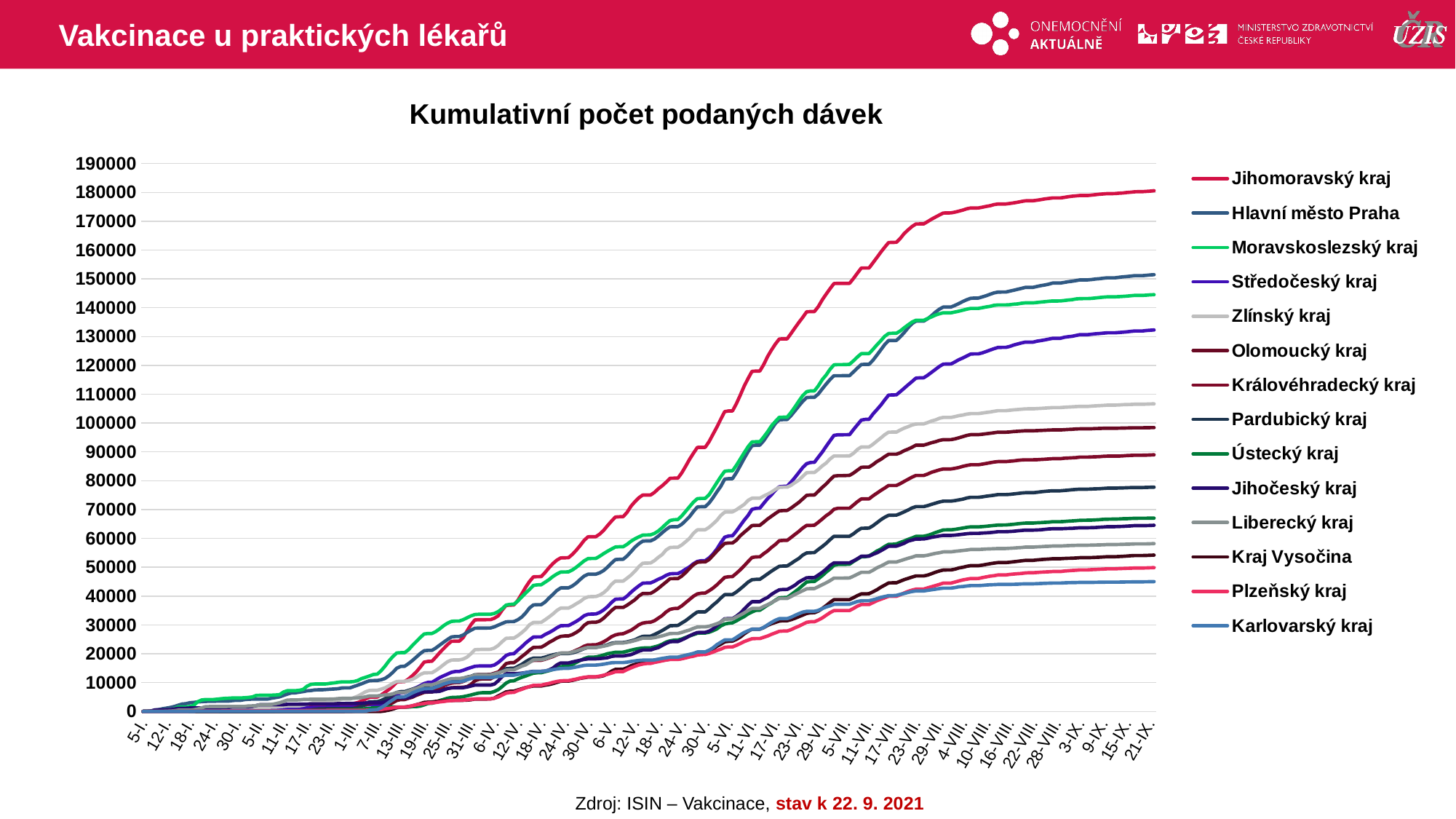

# Vakcinace u praktických lékařů

### Chart: Kumulativní počet podaných dávek

| Category | Jihomoravský kraj | Hlavní město Praha | Moravskoslezský kraj | Středočeský kraj | Zlínský kraj | Olomoucký kraj | Královéhradecký kraj | Pardubický kraj | Ústecký kraj | Jihočeský kraj | Liberecký kraj | Kraj Vysočina | Plzeňský kraj | Karlovarský kraj |
|---|---|---|---|---|---|---|---|---|---|---|---|---|---|---|
| 5-I. | 1.0 | 8.0 | 1.0 | 2.0 | 3.0 | 1.0 | 0.0 | 1.0 | 1.0 | 1.0 | 1.0 | 0.0 | 1.0 | 0.0 |
| 6-I. | 1.0 | 41.0 | 1.0 | 2.0 | 3.0 | 1.0 | 0.0 | 1.0 | 2.0 | 1.0 | 1.0 | 0.0 | 1.0 | 0.0 |
| 7-I. | 1.0 | 129.0 | 1.0 | 2.0 | 3.0 | 2.0 | 1.0 | 1.0 | 2.0 | 163.0 | 1.0 | 0.0 | 1.0 | 0.0 |
| 8-I. | 2.0 | 507.0 | 1.0 | 139.0 | 3.0 | 2.0 | 1.0 | 1.0 | 2.0 | 503.0 | 1.0 | 1.0 | 1.0 | 0.0 |
| 9-I. | 4.0 | 644.0 | 1.0 | 175.0 | 3.0 | 2.0 | 1.0 | 1.0 | 2.0 | 503.0 | 1.0 | 1.0 | 1.0 | 0.0 |
| 11-I. | 32.0 | 939.0 | 1.0 | 175.0 | 45.0 | 2.0 | 1.0 | 1.0 | 2.0 | 503.0 | 1.0 | 1.0 | 1.0 | 0.0 |
| 12-I. | 144.0 | 1148.0 | 9.0 | 275.0 | 75.0 | 2.0 | 1.0 | 2.0 | 3.0 | 554.0 | 93.0 | 1.0 | 1.0 | 0.0 |
| 13-I. | 201.0 | 1394.0 | 285.0 | 368.0 | 133.0 | 2.0 | 2.0 | 2.0 | 3.0 | 554.0 | 130.0 | 2.0 | 1.0 | 0.0 |
| 14-I. | 233.0 | 1718.0 | 981.0 | 368.0 | 145.0 | 3.0 | 2.0 | 2.0 | 3.0 | 849.0 | 248.0 | 2.0 | 2.0 | 0.0 |
| 15-I. | 234.0 | 2159.0 | 1543.0 | 368.0 | 199.0 | 3.0 | 2.0 | 2.0 | 3.0 | 1112.0 | 442.0 | 2.0 | 2.0 | 0.0 |
| 16-I. | 234.0 | 2573.0 | 1562.0 | 368.0 | 199.0 | 3.0 | 2.0 | 2.0 | 3.0 | 1112.0 | 442.0 | 2.0 | 2.0 | 0.0 |
| 17-I. | 234.0 | 2690.0 | 1563.0 | 369.0 | 350.0 | 3.0 | 2.0 | 2.0 | 3.0 | 1112.0 | 443.0 | 2.0 | 2.0 | 0.0 |
| 18-I. | 274.0 | 3033.0 | 1724.0 | 664.0 | 362.0 | 3.0 | 2.0 | 2.0 | 3.0 | 1198.0 | 447.0 | 2.0 | 42.0 | 0.0 |
| 19-I. | 433.0 | 3141.0 | 2145.0 | 665.0 | 408.0 | 3.0 | 2.0 | 2.0 | 9.0 | 1198.0 | 582.0 | 2.0 | 78.0 | 1.0 |
| 20-I. | 685.0 | 3298.0 | 3358.0 | 666.0 | 429.0 | 3.0 | 2.0 | 2.0 | 16.0 | 1198.0 | 862.0 | 2.0 | 97.0 | 60.0 |
| 21-I. | 821.0 | 3397.0 | 3974.0 | 714.0 | 580.0 | 3.0 | 3.0 | 2.0 | 28.0 | 1198.0 | 1245.0 | 2.0 | 121.0 | 60.0 |
| 22-I. | 897.0 | 3486.0 | 4131.0 | 715.0 | 856.0 | 3.0 | 3.0 | 2.0 | 34.0 | 1228.0 | 1669.0 | 2.0 | 121.0 | 60.0 |
| 23-I. | 897.0 | 3529.0 | 4131.0 | 715.0 | 857.0 | 3.0 | 3.0 | 3.0 | 34.0 | 1228.0 | 1699.0 | 2.0 | 122.0 | 60.0 |
| 24-I. | 1021.0 | 3536.0 | 4131.0 | 715.0 | 857.0 | 3.0 | 3.0 | 3.0 | 34.0 | 1228.0 | 1699.0 | 2.0 | 122.0 | 60.0 |
| 25-I. | 1029.0 | 3574.0 | 4250.0 | 715.0 | 912.0 | 3.0 | 3.0 | 3.0 | 34.0 | 1230.0 | 1718.0 | 2.0 | 144.0 | 60.0 |
| 26-I. | 1031.0 | 3596.0 | 4415.0 | 715.0 | 971.0 | 3.0 | 4.0 | 3.0 | 34.0 | 1230.0 | 1719.0 | 2.0 | 174.0 | 60.0 |
| 27-I. | 1034.0 | 3605.0 | 4540.0 | 715.0 | 971.0 | 3.0 | 4.0 | 3.0 | 35.0 | 1289.0 | 1719.0 | 2.0 | 204.0 | 60.0 |
| 28-I. | 1036.0 | 3615.0 | 4592.0 | 715.0 | 971.0 | 3.0 | 4.0 | 3.0 | 36.0 | 1432.0 | 1731.0 | 2.0 | 204.0 | 60.0 |
| 29-I. | 1038.0 | 3785.0 | 4690.0 | 864.0 | 971.0 | 4.0 | 4.0 | 3.0 | 36.0 | 1583.0 | 1731.0 | 3.0 | 210.0 | 60.0 |
| 30-I. | 1040.0 | 3868.0 | 4690.0 | 876.0 | 971.0 | 4.0 | 4.0 | 3.0 | 36.0 | 1583.0 | 1731.0 | 3.0 | 210.0 | 60.0 |
| 31-I. | 1040.0 | 3870.0 | 4690.0 | 876.0 | 971.0 | 4.0 | 4.0 | 3.0 | 36.0 | 1583.0 | 1731.0 | 3.0 | 210.0 | 60.0 |
| 1-II. | 1067.0 | 4107.0 | 4755.0 | 888.0 | 1013.0 | 4.0 | 4.0 | 3.0 | 36.0 | 1583.0 | 1733.0 | 3.0 | 210.0 | 60.0 |
| 2-II. | 1177.0 | 4229.0 | 4867.0 | 888.0 | 1097.0 | 5.0 | 4.0 | 4.0 | 38.0 | 1583.0 | 1917.0 | 3.0 | 210.0 | 60.0 |
| 3-II. | 1231.0 | 4278.0 | 5038.0 | 888.0 | 1187.0 | 5.0 | 4.0 | 4.0 | 38.0 | 1700.0 | 1949.0 | 4.0 | 210.0 | 60.0 |
| 4-II. | 1264.0 | 4299.0 | 5573.0 | 888.0 | 1205.0 | 5.0 | 4.0 | 37.0 | 38.0 | 2047.0 | 2009.0 | 4.0 | 212.0 | 60.0 |
| 5-II. | 1264.0 | 4313.0 | 5612.0 | 889.0 | 1305.0 | 5.0 | 20.0 | 48.0 | 42.0 | 2348.0 | 2368.0 | 4.0 | 213.0 | 60.0 |
| 6-II. | 1264.0 | 4313.0 | 5612.0 | 889.0 | 1305.0 | 5.0 | 20.0 | 48.0 | 42.0 | 2348.0 | 2368.0 | 5.0 | 213.0 | 60.0 |
| 7-II. | 1264.0 | 4313.0 | 5612.0 | 889.0 | 1469.0 | 5.0 | 20.0 | 48.0 | 42.0 | 2348.0 | 2368.0 | 5.0 | 213.0 | 60.0 |
| 8-II. | 1305.0 | 4612.0 | 5657.0 | 1158.0 | 1487.0 | 5.0 | 43.0 | 60.0 | 43.0 | 2355.0 | 2461.0 | 5.0 | 215.0 | 60.0 |
| 9-II. | 1419.0 | 4830.0 | 5721.0 | 1238.0 | 1517.0 | 5.0 | 107.0 | 93.0 | 43.0 | 2355.0 | 2700.0 | 5.0 | 215.0 | 61.0 |
| 10-II. | 1613.0 | 5080.0 | 5842.0 | 1241.0 | 1611.0 | 5.0 | 107.0 | 104.0 | 43.0 | 2355.0 | 3028.0 | 5.0 | 215.0 | 61.0 |
| 11-II. | 1749.0 | 5564.0 | 6766.0 | 1292.0 | 1755.0 | 6.0 | 107.0 | 167.0 | 43.0 | 2355.0 | 3488.0 | 5.0 | 215.0 | 61.0 |
| 12-II. | 1845.0 | 6034.0 | 7208.0 | 1320.0 | 1891.0 | 6.0 | 107.0 | 227.0 | 43.0 | 2504.0 | 3938.0 | 5.0 | 215.0 | 62.0 |
| 13-II. | 1845.0 | 6440.0 | 7208.0 | 1320.0 | 1891.0 | 6.0 | 107.0 | 239.0 | 43.0 | 2504.0 | 3968.0 | 5.0 | 216.0 | 62.0 |
| 14-II. | 1845.0 | 6460.0 | 7208.0 | 1320.0 | 1891.0 | 7.0 | 107.0 | 239.0 | 43.0 | 2504.0 | 3968.0 | 5.0 | 216.0 | 62.0 |
| 15-II. | 1879.0 | 6690.0 | 7333.0 | 1320.0 | 1943.0 | 7.0 | 125.0 | 290.0 | 73.0 | 2506.0 | 4016.0 | 5.0 | 257.0 | 62.0 |
| 16-II. | 1954.0 | 6875.0 | 7643.0 | 1339.0 | 2139.0 | 7.0 | 125.0 | 291.0 | 178.0 | 2537.0 | 4149.0 | 5.0 | 294.0 | 62.0 |
| 17-II. | 1989.0 | 7141.0 | 8746.0 | 1339.0 | 2475.0 | 9.0 | 125.0 | 429.0 | 197.0 | 2538.0 | 4195.0 | 5.0 | 312.0 | 62.0 |
| 18-II. | 2105.0 | 7260.0 | 9402.0 | 1370.0 | 2837.0 | 9.0 | 125.0 | 509.0 | 224.0 | 2598.0 | 4231.0 | 5.0 | 330.0 | 62.0 |
| 19-II. | 2112.0 | 7460.0 | 9525.0 | 1429.0 | 3186.0 | 9.0 | 189.0 | 725.0 | 231.0 | 2629.0 | 4242.0 | 5.0 | 336.0 | 62.0 |
| 20-II. | 2112.0 | 7513.0 | 9526.0 | 1430.0 | 3209.0 | 9.0 | 189.0 | 889.0 | 231.0 | 2629.0 | 4242.0 | 5.0 | 336.0 | 62.0 |
| 21-II. | 2113.0 | 7518.0 | 9526.0 | 1430.0 | 3209.0 | 9.0 | 217.0 | 890.0 | 231.0 | 2629.0 | 4242.0 | 5.0 | 336.0 | 62.0 |
| 22-II. | 2252.0 | 7617.0 | 9566.0 | 1436.0 | 3319.0 | 9.0 | 258.0 | 956.0 | 231.0 | 2633.0 | 4250.0 | 5.0 | 360.0 | 62.0 |
| 23-II. | 2254.0 | 7722.0 | 9767.0 | 1439.0 | 3516.0 | 9.0 | 314.0 | 956.0 | 423.0 | 2633.0 | 4293.0 | 5.0 | 390.0 | 62.0 |
| 24-II. | 2254.0 | 7796.0 | 9907.0 | 1439.0 | 3613.0 | 9.0 | 393.0 | 956.0 | 464.0 | 2633.0 | 4327.0 | 5.0 | 420.0 | 62.0 |
| 25-II. | 2298.0 | 7893.0 | 10108.0 | 1516.0 | 3866.0 | 9.0 | 577.0 | 956.0 | 548.0 | 2742.0 | 4469.0 | 5.0 | 420.0 | 62.0 |
| 26-II. | 2449.0 | 8155.0 | 10257.0 | 1520.0 | 4272.0 | 9.0 | 683.0 | 956.0 | 556.0 | 2752.0 | 4542.0 | 5.0 | 426.0 | 62.0 |
| 27-II. | 2449.0 | 8170.0 | 10260.0 | 1521.0 | 4275.0 | 44.0 | 840.0 | 956.0 | 586.0 | 2758.0 | 4542.0 | 5.0 | 426.0 | 62.0 |
| 28-II. | 2461.0 | 8183.0 | 10260.0 | 1523.0 | 4298.0 | 44.0 | 841.0 | 956.0 | 586.0 | 2779.0 | 4543.0 | 5.0 | 426.0 | 62.0 |
| 1-III. | 2774.0 | 8661.0 | 10363.0 | 1658.0 | 4771.0 | 124.0 | 1090.0 | 990.0 | 617.0 | 2780.0 | 4595.0 | 5.0 | 428.0 | 62.0 |
| 2-III. | 3082.0 | 9110.0 | 10740.0 | 1810.0 | 5304.0 | 254.0 | 1433.0 | 1194.0 | 650.0 | 2791.0 | 4693.0 | 5.0 | 428.0 | 62.0 |
| 3-III. | 3626.0 | 9602.0 | 11412.0 | 2092.0 | 6038.0 | 487.0 | 1952.0 | 1794.0 | 776.0 | 2847.0 | 4808.0 | 5.0 | 428.0 | 63.0 |
| 4-III. | 4302.0 | 10153.0 | 11834.0 | 2243.0 | 6820.0 | 723.0 | 2411.0 | 2689.0 | 1003.0 | 2954.0 | 5073.0 | 6.0 | 429.0 | 114.0 |
| 5-III. | 4940.0 | 10648.0 | 12306.0 | 2360.0 | 7282.0 | 908.0 | 2788.0 | 3384.0 | 1074.0 | 3020.0 | 5391.0 | 7.0 | 439.0 | 422.0 |
| 6-III. | 4967.0 | 10713.0 | 12806.0 | 2361.0 | 7329.0 | 954.0 | 2990.0 | 3387.0 | 1305.0 | 3021.0 | 5392.0 | 7.0 | 498.0 | 536.0 |
| 7-III. | 5003.0 | 10734.0 | 12926.0 | 2375.0 | 7340.0 | 955.0 | 3024.0 | 3410.0 | 1305.0 | 3022.0 | 5392.0 | 7.0 | 545.0 | 633.0 |
| 8-III. | 5737.0 | 11001.0 | 14148.0 | 2455.0 | 7723.0 | 1152.0 | 3227.0 | 3789.0 | 1317.0 | 3024.0 | 5559.0 | 28.0 | 666.0 | 1287.0 |
| 9-III. | 6653.0 | 11457.0 | 15715.0 | 2652.0 | 8186.0 | 1485.0 | 3690.0 | 4454.0 | 1460.0 | 3301.0 | 5738.0 | 197.0 | 906.0 | 2147.0 |
| 10-III. | 7630.0 | 12386.0 | 17519.0 | 3483.0 | 8905.0 | 2230.0 | 4116.0 | 5177.0 | 1462.0 | 3847.0 | 5833.0 | 471.0 | 1060.0 | 3174.0 |
| 11-III. | 8785.0 | 13571.0 | 19041.0 | 4662.0 | 9787.0 | 3046.0 | 4525.0 | 5882.0 | 1506.0 | 4432.0 | 6120.0 | 824.0 | 1275.0 | 4048.0 |
| 12-III. | 10186.0 | 15006.0 | 20283.0 | 5983.0 | 10386.0 | 3815.0 | 4878.0 | 6596.0 | 1506.0 | 4750.0 | 6573.0 | 1290.0 | 1486.0 | 4955.0 |
| 13-III. | 10297.0 | 15610.0 | 20365.0 | 6389.0 | 10431.0 | 4124.0 | 4963.0 | 6863.0 | 1506.0 | 4750.0 | 6586.0 | 1497.0 | 1491.0 | 4995.0 |
| 14-III. | 10347.0 | 15656.0 | 20368.0 | 6550.0 | 10435.0 | 4126.0 | 4999.0 | 6870.0 | 1508.0 | 4751.0 | 6587.0 | 1497.0 | 1491.0 | 5095.0 |
| 15-III. | 11228.0 | 16581.0 | 21394.0 | 7156.0 | 10719.0 | 4569.0 | 5343.0 | 7312.0 | 1511.0 | 4781.0 | 7060.0 | 1711.0 | 1683.0 | 5721.0 |
| 16-III. | 12418.0 | 17662.0 | 22874.0 | 7702.0 | 11132.0 | 4945.0 | 5787.0 | 7736.0 | 1673.0 | 5191.0 | 7594.0 | 1935.0 | 1986.0 | 6429.0 |
| 17-III. | 13710.0 | 18852.0 | 24232.0 | 8245.0 | 11876.0 | 5595.0 | 6289.0 | 8083.0 | 1697.0 | 5822.0 | 7973.0 | 2332.0 | 2315.0 | 7021.0 |
| 18-III. | 15314.0 | 20056.0 | 25613.0 | 8935.0 | 12812.0 | 6092.0 | 6720.0 | 8625.0 | 1859.0 | 6530.0 | 8539.0 | 2708.0 | 2557.0 | 7493.0 |
| 19-III. | 17113.0 | 21054.0 | 26863.0 | 9669.0 | 13364.0 | 6632.0 | 7204.0 | 8937.0 | 2280.0 | 6819.0 | 9208.0 | 3138.0 | 2713.0 | 7889.0 |
| 20-III. | 17356.0 | 21171.0 | 27037.0 | 10084.0 | 13408.0 | 6718.0 | 7444.0 | 9033.0 | 2777.0 | 6833.0 | 9220.0 | 3233.0 | 2979.0 | 7928.0 |
| 21-III. | 17412.0 | 21178.0 | 27041.0 | 10084.0 | 13419.0 | 6742.0 | 7503.0 | 9083.0 | 2846.0 | 6833.0 | 9221.0 | 3281.0 | 2979.0 | 7943.0 |
| 22-III. | 18840.0 | 21994.0 | 27700.0 | 10923.0 | 14190.0 | 7154.0 | 7917.0 | 9392.0 | 3211.0 | 6863.0 | 9669.0 | 3481.0 | 3106.0 | 8429.0 |
| 23-III. | 20402.0 | 23009.0 | 28665.0 | 11738.0 | 15151.0 | 7494.0 | 8409.0 | 9852.0 | 3787.0 | 6989.0 | 10155.0 | 3570.0 | 3295.0 | 8899.0 |
| 24-III. | 21806.0 | 24012.0 | 29749.0 | 12359.0 | 16233.0 | 7807.0 | 8934.0 | 10381.0 | 4173.0 | 7460.0 | 10582.0 | 3687.0 | 3445.0 | 9506.0 |
| 25-III. | 23195.0 | 24960.0 | 30629.0 | 12967.0 | 17247.0 | 8004.0 | 9440.0 | 10878.0 | 4582.0 | 7954.0 | 11004.0 | 3795.0 | 3649.0 | 9899.0 |
| 26-III. | 24327.0 | 25829.0 | 31218.0 | 13577.0 | 17819.0 | 8212.0 | 9831.0 | 11169.0 | 4844.0 | 8179.0 | 11384.0 | 3808.0 | 3765.0 | 10250.0 |
| 27-III. | 24366.0 | 25974.0 | 31344.0 | 13850.0 | 17875.0 | 8290.0 | 10003.0 | 11186.0 | 4900.0 | 8182.0 | 11407.0 | 3820.0 | 3827.0 | 10263.0 |
| 28-III. | 24366.0 | 25984.0 | 31344.0 | 13853.0 | 17876.0 | 8344.0 | 10008.0 | 11187.0 | 4927.0 | 8183.0 | 11408.0 | 3820.0 | 3853.0 | 10263.0 |
| 29-III. | 25575.0 | 26502.0 | 31815.0 | 14268.0 | 18170.0 | 8398.0 | 10377.0 | 11445.0 | 5123.0 | 8239.0 | 11609.0 | 3864.0 | 3937.0 | 10522.0 |
| 30-III. | 27924.0 | 27390.0 | 32482.0 | 14775.0 | 18855.0 | 8610.0 | 11036.0 | 11934.0 | 5408.0 | 8468.0 | 11834.0 | 3922.0 | 4053.0 | 10988.0 |
| 31-III. | 30094.0 | 28166.0 | 33129.0 | 15224.0 | 20007.0 | 9348.0 | 11902.0 | 12193.0 | 5723.0 | 8802.0 | 12146.0 | 4042.0 | 4209.0 | 11390.0 |
| 1-IV. | 31735.0 | 28871.0 | 33609.0 | 15662.0 | 21416.0 | 10643.0 | 12626.0 | 12710.0 | 6070.0 | 9149.0 | 12545.0 | 4294.0 | 4317.0 | 11745.0 |
| 2-IV. | 31824.0 | 28911.0 | 33692.0 | 15760.0 | 21475.0 | 11130.0 | 12788.0 | 12711.0 | 6372.0 | 9151.0 | 12634.0 | 4314.0 | 4368.0 | 11745.0 |
| 3-IV. | 31828.0 | 28921.0 | 33693.0 | 15765.0 | 21538.0 | 11286.0 | 12788.0 | 12726.0 | 6513.0 | 9151.0 | 12659.0 | 4318.0 | 4368.0 | 11748.0 |
| 4-IV. | 31830.0 | 28926.0 | 33694.0 | 15765.0 | 21539.0 | 11287.0 | 12789.0 | 12726.0 | 6513.0 | 9151.0 | 12659.0 | 4318.0 | 4368.0 | 11748.0 |
| 5-IV. | 31832.0 | 28940.0 | 33695.0 | 15772.0 | 21542.0 | 11289.0 | 12847.0 | 12726.0 | 6513.0 | 9151.0 | 12659.0 | 4327.0 | 4369.0 | 11748.0 |
| 6-IV. | 32325.0 | 29329.0 | 33987.0 | 16105.0 | 21986.0 | 12071.0 | 13247.0 | 13058.0 | 6936.0 | 9492.0 | 12984.0 | 4627.0 | 4588.0 | 11888.0 |
| 7-IV. | 33183.0 | 29936.0 | 34643.0 | 16992.0 | 22901.0 | 13546.0 | 13689.0 | 13270.0 | 7569.0 | 10651.0 | 13358.0 | 5404.0 | 5018.0 | 12148.0 |
| 8-IV. | 35164.0 | 30527.0 | 35633.0 | 18115.0 | 24221.0 | 15143.0 | 14168.0 | 13962.0 | 8638.0 | 12129.0 | 13782.0 | 6063.0 | 5689.0 | 12340.0 |
| 9-IV. | 36784.0 | 31072.0 | 36893.0 | 19422.0 | 25361.0 | 16605.0 | 14713.0 | 14826.0 | 9830.0 | 13056.0 | 14301.0 | 6795.0 | 6325.0 | 12575.0 |
| 10-IV. | 36839.0 | 31146.0 | 37148.0 | 19933.0 | 25426.0 | 16897.0 | 14940.0 | 14902.0 | 10529.0 | 13068.0 | 14424.0 | 6996.0 | 6568.0 | 12575.0 |
| 11-IV. | 36937.0 | 31158.0 | 37188.0 | 20028.0 | 25436.0 | 16916.0 | 14940.0 | 14904.0 | 10640.0 | 13070.0 | 14424.0 | 7036.0 | 6613.0 | 12576.0 |
| 12-IV. | 38499.0 | 31793.0 | 38264.0 | 21269.0 | 26282.0 | 17886.0 | 15429.0 | 15611.0 | 11280.0 | 13163.0 | 15056.0 | 7460.0 | 7224.0 | 12826.0 |
| 13-IV. | 40736.0 | 32729.0 | 39689.0 | 22414.0 | 27323.0 | 19026.0 | 16049.0 | 16312.0 | 11831.0 | 13263.0 | 15690.0 | 7863.0 | 7673.0 | 13102.0 |
| 14-IV. | 43047.0 | 34137.0 | 41043.0 | 23706.0 | 28501.0 | 20054.0 | 16573.0 | 17244.0 | 12271.0 | 13479.0 | 16159.0 | 8275.0 | 8205.0 | 13408.0 |
| 15-IV. | 45073.0 | 35895.0 | 42308.0 | 24808.0 | 30073.0 | 21250.0 | 17204.0 | 18038.0 | 12797.0 | 13702.0 | 16993.0 | 8573.0 | 8651.0 | 13687.0 |
| 16-IV. | 46685.0 | 36942.0 | 43699.0 | 25808.0 | 30870.0 | 22221.0 | 17714.0 | 18491.0 | 13272.0 | 13921.0 | 17885.0 | 8830.0 | 9054.0 | 13830.0 |
| 17-IV. | 46740.0 | 37008.0 | 43901.0 | 25840.0 | 30882.0 | 22247.0 | 17741.0 | 18514.0 | 13403.0 | 13935.0 | 17957.0 | 8831.0 | 9077.0 | 13840.0 |
| 18-IV. | 46754.0 | 37030.0 | 43948.0 | 25841.0 | 30897.0 | 22277.0 | 17741.0 | 18514.0 | 13436.0 | 13938.0 | 17959.0 | 8831.0 | 9096.0 | 13840.0 |
| 19-IV. | 48206.0 | 37955.0 | 44820.0 | 26687.0 | 31798.0 | 23018.0 | 18112.0 | 18836.0 | 13806.0 | 14011.0 | 18226.0 | 9117.0 | 9455.0 | 14047.0 |
| 20-IV. | 49844.0 | 39331.0 | 45732.0 | 27351.0 | 32761.0 | 23937.0 | 18584.0 | 19264.0 | 14136.0 | 14381.0 | 18752.0 | 9329.0 | 9723.0 | 14287.0 |
| 21-IV. | 51291.0 | 40582.0 | 46803.0 | 28101.0 | 33796.0 | 24644.0 | 19044.0 | 19639.0 | 14543.0 | 15044.0 | 19233.0 | 9657.0 | 10103.0 | 14508.0 |
| 22-IV. | 52470.0 | 41948.0 | 47662.0 | 28996.0 | 35013.0 | 25475.0 | 19662.0 | 19944.0 | 15051.0 | 16137.0 | 19753.0 | 10073.0 | 10394.0 | 14717.0 |
| 23-IV. | 53243.0 | 42838.0 | 48344.0 | 29713.0 | 35847.0 | 26018.0 | 20174.0 | 20076.0 | 15490.0 | 16818.0 | 20271.0 | 10491.0 | 10610.0 | 14899.0 |
| 24-IV. | 53274.0 | 42855.0 | 48384.0 | 29759.0 | 35847.0 | 26179.0 | 20197.0 | 20080.0 | 15749.0 | 16822.0 | 20271.0 | 10530.0 | 10681.0 | 14946.0 |
| 25-IV. | 53331.0 | 42865.0 | 48395.0 | 29775.0 | 35847.0 | 26197.0 | 20199.0 | 20083.0 | 15801.0 | 16824.0 | 20271.0 | 10530.0 | 10703.0 | 14960.0 |
| 26-IV. | 54501.0 | 43538.0 | 49090.0 | 30495.0 | 36528.0 | 26663.0 | 20655.0 | 20331.0 | 16272.0 | 17159.0 | 20605.0 | 10786.0 | 10982.0 | 15167.0 |
| 27-IV. | 55948.0 | 44541.0 | 50029.0 | 31258.0 | 37359.0 | 27445.0 | 21255.0 | 20721.0 | 17013.0 | 17474.0 | 20992.0 | 11124.0 | 11243.0 | 15424.0 |
| 28-IV. | 57580.0 | 45797.0 | 51130.0 | 32139.0 | 38138.0 | 28325.0 | 21846.0 | 21242.0 | 17700.0 | 17770.0 | 21445.0 | 11481.0 | 11576.0 | 15686.0 |
| 29-IV. | 59344.0 | 46949.0 | 52235.0 | 33209.0 | 39190.0 | 29866.0 | 22616.0 | 21809.0 | 18323.0 | 18040.0 | 21856.0 | 11685.0 | 11828.0 | 15959.0 |
| 30-IV. | 60566.0 | 47583.0 | 53004.0 | 33704.0 | 39759.0 | 30792.0 | 23077.0 | 22196.0 | 18790.0 | 18222.0 | 22195.0 | 11927.0 | 11984.0 | 16075.0 |
| 1-V. | 60599.0 | 47603.0 | 53048.0 | 33772.0 | 39848.0 | 30927.0 | 23083.0 | 22202.0 | 18831.0 | 18253.0 | 22196.0 | 11929.0 | 12007.0 | 16075.0 |
| 2-V. | 60602.0 | 47611.0 | 53059.0 | 33804.0 | 39849.0 | 30930.0 | 23086.0 | 22202.0 | 18871.0 | 18253.0 | 22208.0 | 11945.0 | 12025.0 | 16076.0 |
| 3-V. | 61529.0 | 48080.0 | 53834.0 | 34347.0 | 40342.0 | 31344.0 | 23540.0 | 22472.0 | 19216.0 | 18337.0 | 22397.0 | 12114.0 | 12265.0 | 16206.0 |
| 4-V. | 62815.0 | 48877.0 | 54746.0 | 35209.0 | 41177.0 | 32355.0 | 24171.0 | 22763.0 | 19594.0 | 18461.0 | 22634.0 | 12402.0 | 12570.0 | 16412.0 |
| 5-V. | 64450.0 | 50071.0 | 55569.0 | 36347.0 | 42371.0 | 33648.0 | 24967.0 | 23121.0 | 20031.0 | 18643.0 | 22943.0 | 13073.0 | 12882.0 | 16664.0 |
| 6-V. | 65996.0 | 51427.0 | 56314.0 | 37785.0 | 44053.0 | 34973.0 | 25910.0 | 23642.0 | 20270.0 | 19078.0 | 23367.0 | 13961.0 | 13291.0 | 16885.0 |
| 7-V. | 67418.0 | 52657.0 | 57034.0 | 38914.0 | 45211.0 | 36069.0 | 26532.0 | 23854.0 | 20516.0 | 19250.0 | 23719.0 | 14602.0 | 13769.0 | 16956.0 |
| 8-V. | 67515.0 | 52758.0 | 57106.0 | 38993.0 | 45213.0 | 36070.0 | 26840.0 | 23892.0 | 20528.0 | 19255.0 | 23744.0 | 14612.0 | 13820.0 | 16956.0 |
| 9-V. | 67545.0 | 52784.0 | 57120.0 | 39009.0 | 45213.0 | 36070.0 | 26959.0 | 23901.0 | 20567.0 | 19258.0 | 23745.0 | 14658.0 | 13821.0 | 16956.0 |
| 10-V. | 69054.0 | 53924.0 | 57960.0 | 40018.0 | 46219.0 | 36845.0 | 27551.0 | 24122.0 | 20903.0 | 19469.0 | 23956.0 | 15165.0 | 14512.0 | 17093.0 |
| 11-V. | 71177.0 | 55401.0 | 59021.0 | 41328.0 | 47290.0 | 37791.0 | 28151.0 | 24478.0 | 21239.0 | 19702.0 | 24234.0 | 15875.0 | 15111.0 | 17342.0 |
| 12-V. | 72743.0 | 56952.0 | 59859.0 | 42492.0 | 48637.0 | 38743.0 | 29045.0 | 24845.0 | 21560.0 | 20273.0 | 24592.0 | 16307.0 | 15648.0 | 17522.0 |
| 13-V. | 74081.0 | 58132.0 | 60535.0 | 43544.0 | 50201.0 | 40023.0 | 30052.0 | 25519.0 | 21821.0 | 20866.0 | 24988.0 | 16652.0 | 16102.0 | 17703.0 |
| 14-V. | 75041.0 | 59061.0 | 61146.0 | 44470.0 | 51397.0 | 40895.0 | 30639.0 | 26038.0 | 21991.0 | 21301.0 | 25407.0 | 16909.0 | 16434.0 | 17799.0 |
| 15-V. | 75043.0 | 59142.0 | 61185.0 | 44554.0 | 51448.0 | 40917.0 | 30882.0 | 26091.0 | 22047.0 | 21302.0 | 25408.0 | 16911.0 | 16629.0 | 17799.0 |
| 16-V. | 75044.0 | 59152.0 | 61228.0 | 44567.0 | 51473.0 | 40929.0 | 30937.0 | 26093.0 | 22048.0 | 21303.0 | 25409.0 | 16911.0 | 16658.0 | 17799.0 |
| 17-V. | 75955.0 | 59774.0 | 61736.0 | 45149.0 | 52311.0 | 41689.0 | 31449.0 | 26677.0 | 22387.0 | 21774.0 | 25590.0 | 17135.0 | 16983.0 | 17874.0 |
| 18-V. | 77234.0 | 60799.0 | 62593.0 | 45865.0 | 53446.0 | 42689.0 | 32364.0 | 27341.0 | 22739.0 | 22147.0 | 25904.0 | 17445.0 | 17254.0 | 18152.0 |
| 19-V. | 78261.0 | 61983.0 | 63732.0 | 46413.0 | 54427.0 | 43785.0 | 33271.0 | 28042.0 | 23328.0 | 22887.0 | 26221.0 | 17667.0 | 17554.0 | 18401.0 |
| 20-V. | 79493.0 | 63109.0 | 65036.0 | 47207.0 | 55999.0 | 44888.0 | 34505.0 | 28867.0 | 24055.0 | 23599.0 | 26623.0 | 17925.0 | 17823.0 | 18610.0 |
| 21-V. | 80850.0 | 64041.0 | 66207.0 | 47720.0 | 56859.0 | 46043.0 | 35405.0 | 29724.0 | 24481.0 | 24166.0 | 27016.0 | 18111.0 | 18028.0 | 18835.0 |
| 22-V. | 80893.0 | 64057.0 | 66488.0 | 47805.0 | 56923.0 | 46055.0 | 35701.0 | 29762.0 | 24710.0 | 24235.0 | 27053.0 | 18124.0 | 18028.0 | 18835.0 |
| 23-V. | 80893.0 | 64074.0 | 66534.0 | 47812.0 | 56923.0 | 46058.0 | 35740.0 | 29818.0 | 24771.0 | 24240.0 | 27053.0 | 18124.0 | 18044.0 | 18835.0 |
| 24-V. | 82732.0 | 64897.0 | 67809.0 | 48452.0 | 57742.0 | 46944.0 | 36605.0 | 30680.0 | 25131.0 | 24818.0 | 27416.0 | 18311.0 | 18276.0 | 19184.0 |
| 25-V. | 85044.0 | 66180.0 | 69401.0 | 49342.0 | 58857.0 | 48176.0 | 37735.0 | 31496.0 | 25659.0 | 25455.0 | 27856.0 | 18767.0 | 18561.0 | 19509.0 |
| 26-V. | 87421.0 | 67533.0 | 71004.0 | 50125.0 | 60044.0 | 49571.0 | 38836.0 | 32510.0 | 26182.0 | 26218.0 | 28238.0 | 19274.0 | 18907.0 | 19811.0 |
| 27-V. | 89554.0 | 69350.0 | 72598.0 | 51229.0 | 61792.0 | 50894.0 | 39960.0 | 33558.0 | 26632.0 | 26849.0 | 28825.0 | 19878.0 | 19167.0 | 20134.0 |
| 28-V. | 91560.0 | 70911.0 | 73789.0 | 52018.0 | 62978.0 | 51744.0 | 40758.0 | 34502.0 | 27104.0 | 27357.0 | 29283.0 | 20493.0 | 19549.0 | 20623.0 |
| 29-V. | 91574.0 | 70991.0 | 73877.0 | 52271.0 | 62981.0 | 51845.0 | 41008.0 | 34513.0 | 27194.0 | 27408.0 | 29318.0 | 20590.0 | 19695.0 | 20653.0 |
| 30-V. | 91579.0 | 71001.0 | 73889.0 | 52272.0 | 63005.0 | 51848.0 | 41070.0 | 34515.0 | 27205.0 | 27445.0 | 29319.0 | 20616.0 | 19743.0 | 20653.0 |
| 31-V. | 93590.0 | 72285.0 | 75158.0 | 53260.0 | 63838.0 | 52676.0 | 41851.0 | 35628.0 | 27470.0 | 27843.0 | 29558.0 | 20923.0 | 20101.0 | 21247.0 |
| 1-VI. | 96089.0 | 74081.0 | 77208.0 | 54588.0 | 65008.0 | 54109.0 | 42762.0 | 36855.0 | 27988.0 | 28620.0 | 29963.0 | 21689.0 | 20570.0 | 22044.0 |
| 2-VI. | 98627.0 | 76138.0 | 79347.0 | 56315.0 | 66281.0 | 55568.0 | 43900.0 | 37973.0 | 28613.0 | 29836.0 | 30418.0 | 22590.0 | 21128.0 | 23152.0 |
| 3-VI. | 101364.0 | 78057.0 | 81416.0 | 58488.0 | 67959.0 | 56991.0 | 45212.0 | 39323.0 | 29637.0 | 31023.0 | 31005.0 | 23290.0 | 21616.0 | 23997.0 |
| 4-VI. | 103986.0 | 80572.0 | 83301.0 | 60426.0 | 69108.0 | 58259.0 | 46488.0 | 40510.0 | 30318.0 | 32165.0 | 31981.0 | 24147.0 | 22225.0 | 24798.0 |
| 5-VI. | 104208.0 | 80711.0 | 83442.0 | 60839.0 | 69192.0 | 58409.0 | 46715.0 | 40518.0 | 30598.0 | 32173.0 | 32027.0 | 24311.0 | 22381.0 | 24840.0 |
| 6-VI. | 104235.0 | 80729.0 | 83442.0 | 60916.0 | 69197.0 | 58410.0 | 46773.0 | 40554.0 | 30734.0 | 32185.0 | 32032.0 | 24397.0 | 22391.0 | 24848.0 |
| 7-VI. | 106755.0 | 82848.0 | 85369.0 | 62591.0 | 69948.0 | 59415.0 | 47925.0 | 41441.0 | 31420.0 | 33036.0 | 32756.0 | 25005.0 | 22928.0 | 25677.0 |
| 8-VI. | 109665.0 | 85220.0 | 87502.0 | 64449.0 | 70880.0 | 60901.0 | 49117.0 | 42497.0 | 32207.0 | 34093.0 | 33414.0 | 25788.0 | 23545.0 | 26564.0 |
| 9-VI. | 112813.0 | 87741.0 | 89687.0 | 66301.0 | 71780.0 | 62116.0 | 50494.0 | 43643.0 | 32890.0 | 35464.0 | 34160.0 | 26879.0 | 24213.0 | 27374.0 |
| 10-VI. | 115474.0 | 90100.0 | 91795.0 | 67971.0 | 73188.0 | 63250.0 | 51965.0 | 44852.0 | 33830.0 | 36880.0 | 35012.0 | 27798.0 | 24737.0 | 27980.0 |
| 11-VI. | 117941.0 | 92158.0 | 93469.0 | 70088.0 | 73949.0 | 64463.0 | 53376.0 | 45688.0 | 34509.0 | 38046.0 | 35730.0 | 28525.0 | 25218.0 | 28511.0 |
| 12-VI. | 118050.0 | 92333.0 | 93525.0 | 70437.0 | 73950.0 | 64527.0 | 53598.0 | 45806.0 | 35056.0 | 38062.0 | 35730.0 | 28527.0 | 25270.0 | 28540.0 |
| 13-VI. | 118053.0 | 92344.0 | 93527.0 | 70495.0 | 73951.0 | 64530.0 | 53611.0 | 45820.0 | 35101.0 | 38073.0 | 35730.0 | 28540.0 | 25274.0 | 28541.0 |
| 14-VI. | 120274.0 | 93846.0 | 95163.0 | 72139.0 | 74702.0 | 65599.0 | 54699.0 | 46734.0 | 35988.0 | 38867.0 | 36427.0 | 29066.0 | 25719.0 | 29130.0 |
| 15-VI. | 123070.0 | 95861.0 | 96969.0 | 73781.0 | 75334.0 | 66737.0 | 55660.0 | 47697.0 | 36890.0 | 39527.0 | 37004.0 | 29832.0 | 26158.0 | 30035.0 |
| 16-VI. | 125373.0 | 97830.0 | 99056.0 | 75159.0 | 76069.0 | 67683.0 | 56879.0 | 48648.0 | 37636.0 | 40603.0 | 37761.0 | 30415.0 | 26752.0 | 30886.0 |
| 17-VI. | 127420.0 | 99901.0 | 100576.0 | 76743.0 | 76984.0 | 68654.0 | 57930.0 | 49537.0 | 38587.0 | 41463.0 | 38420.0 | 30877.0 | 27265.0 | 31637.0 |
| 18-VI. | 129166.0 | 101150.0 | 102022.0 | 77922.0 | 77714.0 | 69558.0 | 59203.0 | 50336.0 | 39389.0 | 42182.0 | 39163.0 | 31322.0 | 27791.0 | 32182.0 |
| 19-VI. | 129209.0 | 101214.0 | 102046.0 | 78046.0 | 77780.0 | 69657.0 | 59313.0 | 50428.0 | 39476.0 | 42296.0 | 39163.0 | 31444.0 | 27884.0 | 32193.0 |
| 20-VI. | 129212.0 | 101250.0 | 102047.0 | 78114.0 | 77787.0 | 69706.0 | 59315.0 | 50453.0 | 39534.0 | 42318.0 | 39168.0 | 31444.0 | 27905.0 | 32193.0 |
| 21-VI. | 131055.0 | 102582.0 | 103693.0 | 79490.0 | 78407.0 | 70505.0 | 60321.0 | 51297.0 | 40471.0 | 42985.0 | 39841.0 | 31822.0 | 28361.0 | 32663.0 |
| 22-VI. | 132993.0 | 104237.0 | 105597.0 | 81128.0 | 79342.0 | 71505.0 | 61377.0 | 52210.0 | 41493.0 | 43771.0 | 40566.0 | 32293.0 | 29001.0 | 33317.0 |
| 23-VI. | 134889.0 | 105945.0 | 107622.0 | 82853.0 | 80206.0 | 72496.0 | 62432.0 | 53042.0 | 42550.0 | 44881.0 | 41214.0 | 32863.0 | 29571.0 | 33910.0 |
| 24-VI. | 136670.0 | 107556.0 | 109549.0 | 84576.0 | 81521.0 | 73690.0 | 63588.0 | 54206.0 | 43732.0 | 45646.0 | 41872.0 | 33409.0 | 30219.0 | 34439.0 |
| 25-VI. | 138594.0 | 108858.0 | 110910.0 | 85926.0 | 82801.0 | 74935.0 | 64508.0 | 54969.0 | 44863.0 | 46359.0 | 42524.0 | 33989.0 | 30907.0 | 34723.0 |
| 26-VI. | 138673.0 | 108932.0 | 111157.0 | 86334.0 | 82847.0 | 75057.0 | 64514.0 | 55040.0 | 45038.0 | 46405.0 | 42609.0 | 34206.0 | 31101.0 | 34733.0 |
| 27-VI. | 138678.0 | 108940.0 | 111159.0 | 86395.0 | 82851.0 | 75057.0 | 64572.0 | 55095.0 | 45077.0 | 46416.0 | 42609.0 | 34254.0 | 31101.0 | 34734.0 |
| 28-VI. | 140406.0 | 110109.0 | 112917.0 | 88188.0 | 83930.0 | 76351.0 | 65605.0 | 56183.0 | 46012.0 | 47310.0 | 43272.0 | 34804.0 | 31694.0 | 35054.0 |
| 29-VI. | 142737.0 | 111844.0 | 115060.0 | 89934.0 | 85145.0 | 77696.0 | 66727.0 | 57180.0 | 47084.0 | 48250.0 | 43934.0 | 35699.0 | 32417.0 | 35663.0 |
| 30-VI. | 144715.0 | 113528.0 | 116697.0 | 91924.0 | 86136.0 | 78886.0 | 67885.0 | 58281.0 | 48315.0 | 49348.0 | 44615.0 | 36695.0 | 33360.0 | 36217.0 |
| 1-VII. | 146617.0 | 115104.0 | 118678.0 | 93849.0 | 87568.0 | 80327.0 | 68811.0 | 59580.0 | 49379.0 | 50627.0 | 45367.0 | 37812.0 | 34259.0 | 36638.0 |
| 2-VII. | 148405.0 | 116431.0 | 120210.0 | 95728.0 | 88589.0 | 81614.0 | 70118.0 | 60751.0 | 50672.0 | 51533.0 | 46238.0 | 38781.0 | 34988.0 | 37154.0 |
| 3-VII. | 148459.0 | 116436.0 | 120277.0 | 95938.0 | 88590.0 | 81769.0 | 70463.0 | 60753.0 | 50961.0 | 51533.0 | 46239.0 | 38781.0 | 34989.0 | 37175.0 |
| 4-VII. | 148461.0 | 116443.0 | 120278.0 | 95943.0 | 88591.0 | 81769.0 | 70465.0 | 60754.0 | 51009.0 | 51533.0 | 46240.0 | 38781.0 | 34990.0 | 37177.0 |
| 5-VII. | 148469.0 | 116453.0 | 120306.0 | 95967.0 | 88592.0 | 81801.0 | 70469.0 | 60756.0 | 51014.0 | 51536.0 | 46247.0 | 38790.0 | 34994.0 | 37177.0 |
| 6-VII. | 148473.0 | 116466.0 | 120392.0 | 95984.0 | 88613.0 | 81864.0 | 70475.0 | 60757.0 | 51062.0 | 51538.0 | 46293.0 | 38794.0 | 34995.0 | 37177.0 |
| 7-VII. | 150153.0 | 117770.0 | 121609.0 | 97747.0 | 89504.0 | 82677.0 | 71597.0 | 61603.0 | 52007.0 | 52200.0 | 46923.0 | 39450.0 | 35733.0 | 37661.0 |
| 8-VII. | 151992.0 | 119074.0 | 122918.0 | 99420.0 | 90848.0 | 83669.0 | 72742.0 | 62684.0 | 52822.0 | 52961.0 | 47582.0 | 40169.0 | 36518.0 | 38120.0 |
| 9-VII. | 153777.0 | 120319.0 | 124081.0 | 101035.0 | 91719.0 | 84655.0 | 73701.0 | 63522.0 | 53639.0 | 53832.0 | 48254.0 | 40767.0 | 37084.0 | 38383.0 |
| 10-VII. | 153780.0 | 120384.0 | 124083.0 | 101293.0 | 91725.0 | 84729.0 | 73727.0 | 63544.0 | 53664.0 | 53838.0 | 48254.0 | 40769.0 | 37086.0 | 38413.0 |
| 11-VII. | 153791.0 | 120388.0 | 124120.0 | 101323.0 | 91725.0 | 84737.0 | 73733.0 | 63588.0 | 53952.0 | 53846.0 | 48266.0 | 40840.0 | 37087.0 | 38413.0 |
| 12-VII. | 155603.0 | 121816.0 | 125581.0 | 103153.0 | 92648.0 | 85603.0 | 74774.0 | 64410.0 | 54717.0 | 54475.0 | 48950.0 | 41500.0 | 37744.0 | 38733.0 |
| 13-VII. | 157419.0 | 123576.0 | 127133.0 | 104672.0 | 93770.0 | 86648.0 | 75692.0 | 65422.0 | 55624.0 | 55009.0 | 49820.0 | 42194.0 | 38412.0 | 39095.0 |
| 14-VII. | 159271.0 | 125393.0 | 128572.0 | 106223.0 | 94839.0 | 87414.0 | 76618.0 | 66470.0 | 56306.0 | 55718.0 | 50389.0 | 43079.0 | 38909.0 | 39555.0 |
| 15-VII. | 160991.0 | 127227.0 | 130109.0 | 108029.0 | 95963.0 | 88359.0 | 77466.0 | 67341.0 | 57203.0 | 56495.0 | 51105.0 | 43808.0 | 39397.0 | 39865.0 |
| 16-VII. | 162616.0 | 128641.0 | 131078.0 | 109716.0 | 96849.0 | 89203.0 | 78362.0 | 68024.0 | 57955.0 | 57306.0 | 51811.0 | 44563.0 | 39936.0 | 40161.0 |
| 17-VII. | 162651.0 | 128646.0 | 131149.0 | 109781.0 | 96857.0 | 89206.0 | 78366.0 | 68043.0 | 57964.0 | 57315.0 | 51811.0 | 44608.0 | 39948.0 | 40161.0 |
| 18-VII. | 162698.0 | 128669.0 | 131161.0 | 109808.0 | 96859.0 | 89208.0 | 78367.0 | 68082.0 | 58084.0 | 57332.0 | 51813.0 | 44608.0 | 39948.0 | 40239.0 |
| 19-VII. | 164053.0 | 129930.0 | 131973.0 | 110937.0 | 97609.0 | 89706.0 | 79002.0 | 68618.0 | 58627.0 | 57789.0 | 52253.0 | 45172.0 | 40448.0 | 40619.0 |
| 20-VII. | 165748.0 | 131411.0 | 133068.0 | 112098.0 | 98258.0 | 90442.0 | 79773.0 | 69222.0 | 59106.0 | 58324.0 | 52687.0 | 45716.0 | 41103.0 | 40917.0 |
| 21-VII. | 167023.0 | 133081.0 | 134077.0 | 113285.0 | 98774.0 | 90977.0 | 80512.0 | 69871.0 | 59665.0 | 59069.0 | 53121.0 | 46141.0 | 41649.0 | 41294.0 |
| 22-VII. | 168187.0 | 134503.0 | 135042.0 | 114418.0 | 99331.0 | 91621.0 | 81254.0 | 70583.0 | 60164.0 | 59413.0 | 53503.0 | 46601.0 | 42070.0 | 41583.0 |
| 23-VII. | 169051.0 | 135355.0 | 135647.0 | 115598.0 | 99674.0 | 92340.0 | 81841.0 | 71027.0 | 60713.0 | 59783.0 | 53954.0 | 46992.0 | 42408.0 | 41780.0 |
| 24-VII. | 169076.0 | 135365.0 | 135648.0 | 115705.0 | 99717.0 | 92341.0 | 81841.0 | 71035.0 | 60746.0 | 59784.0 | 53954.0 | 46992.0 | 42442.0 | 41780.0 |
| 25-VII. | 169079.0 | 135376.0 | 135652.0 | 115725.0 | 99719.0 | 92341.0 | 81841.0 | 71035.0 | 60757.0 | 59806.0 | 53954.0 | 46992.0 | 42442.0 | 41780.0 |
| 26-VII. | 169885.0 | 136189.0 | 136284.0 | 116605.0 | 100194.0 | 92739.0 | 82329.0 | 71369.0 | 61056.0 | 60078.0 | 54181.0 | 47277.0 | 42873.0 | 41986.0 |
| 27-VII. | 170713.0 | 137253.0 | 136837.0 | 117609.0 | 100734.0 | 93203.0 | 82945.0 | 71819.0 | 61505.0 | 60386.0 | 54515.0 | 47773.0 | 43262.0 | 42195.0 |
| 28-VII. | 171454.0 | 138487.0 | 137470.0 | 118624.0 | 101092.0 | 93529.0 | 83340.0 | 72215.0 | 62036.0 | 60622.0 | 54825.0 | 48279.0 | 43644.0 | 42388.0 |
| 29-VII. | 172168.0 | 139514.0 | 137911.0 | 119661.0 | 101678.0 | 93966.0 | 83774.0 | 72639.0 | 62481.0 | 60858.0 | 55028.0 | 48707.0 | 44054.0 | 42618.0 |
| 30-VII. | 172843.0 | 140246.0 | 138244.0 | 120442.0 | 101972.0 | 94244.0 | 84074.0 | 72919.0 | 62926.0 | 61035.0 | 55336.0 | 49037.0 | 44500.0 | 42758.0 |
| 31-VII. | 172881.0 | 140255.0 | 138245.0 | 120510.0 | 101974.0 | 94244.0 | 84074.0 | 72935.0 | 62978.0 | 61036.0 | 55340.0 | 49062.0 | 44500.0 | 42758.0 |
| 1-VIII. | 172905.0 | 140260.0 | 138246.0 | 120521.0 | 101975.0 | 94254.0 | 84090.0 | 72935.0 | 62979.0 | 61041.0 | 55342.0 | 49062.0 | 44500.0 | 42759.0 |
| 2-VIII. | 173161.0 | 140831.0 | 138532.0 | 121217.0 | 102261.0 | 94530.0 | 84312.0 | 73112.0 | 63148.0 | 61145.0 | 55517.0 | 49330.0 | 44881.0 | 42963.0 |
| 3-VIII. | 173511.0 | 141461.0 | 138815.0 | 121998.0 | 102588.0 | 94892.0 | 84596.0 | 73363.0 | 63372.0 | 61296.0 | 55674.0 | 49754.0 | 45256.0 | 43222.0 |
| 4-VIII. | 173857.0 | 142172.0 | 139154.0 | 122580.0 | 102803.0 | 95297.0 | 84993.0 | 73607.0 | 63595.0 | 61454.0 | 55825.0 | 49988.0 | 45609.0 | 43321.0 |
| 5-VIII. | 174314.0 | 142763.0 | 139496.0 | 123261.0 | 103114.0 | 95708.0 | 85295.0 | 74003.0 | 63823.0 | 61616.0 | 55970.0 | 50324.0 | 45856.0 | 43497.0 |
| 6-VIII. | 174596.0 | 143269.0 | 139789.0 | 123935.0 | 103296.0 | 95981.0 | 85547.0 | 74257.0 | 64004.0 | 61746.0 | 56167.0 | 50558.0 | 46093.0 | 43646.0 |
| 7-VIII. | 174599.0 | 143355.0 | 139790.0 | 124004.0 | 103297.0 | 95981.0 | 85547.0 | 74257.0 | 64004.0 | 61755.0 | 56167.0 | 50558.0 | 46094.0 | 43646.0 |
| 8-VIII. | 174601.0 | 143361.0 | 139790.0 | 124005.0 | 103304.0 | 95998.0 | 85547.0 | 74259.0 | 64006.0 | 61756.0 | 56167.0 | 50561.0 | 46095.0 | 43646.0 |
| 9-VIII. | 174856.0 | 143767.0 | 140015.0 | 124357.0 | 103477.0 | 96111.0 | 85756.0 | 74417.0 | 64091.0 | 61853.0 | 56245.0 | 50738.0 | 46405.0 | 43715.0 |
| 10-VIII. | 175138.0 | 144188.0 | 140295.0 | 124829.0 | 103693.0 | 96303.0 | 85991.0 | 74637.0 | 64214.0 | 61936.0 | 56333.0 | 50986.0 | 46670.0 | 43839.0 |
| 11-VIII. | 175387.0 | 144686.0 | 140483.0 | 125341.0 | 103850.0 | 96455.0 | 86244.0 | 74807.0 | 64366.0 | 62030.0 | 56374.0 | 51238.0 | 46915.0 | 43924.0 |
| 12-VIII. | 175765.0 | 145144.0 | 140835.0 | 125800.0 | 104089.0 | 96646.0 | 86487.0 | 74981.0 | 64492.0 | 62153.0 | 56439.0 | 51440.0 | 47068.0 | 43977.0 |
| 13-VIII. | 175983.0 | 145438.0 | 140977.0 | 126231.0 | 104310.0 | 96830.0 | 86631.0 | 75196.0 | 64611.0 | 62330.0 | 56488.0 | 51625.0 | 47319.0 | 44039.0 |
| 14-VIII. | 175983.0 | 145442.0 | 140978.0 | 126257.0 | 104310.0 | 96830.0 | 86632.0 | 75196.0 | 64646.0 | 62330.0 | 56502.0 | 51625.0 | 47321.0 | 44039.0 |
| 15-VIII. | 175984.0 | 145443.0 | 140978.0 | 126266.0 | 104310.0 | 96830.0 | 86634.0 | 75196.0 | 64659.0 | 62339.0 | 56502.0 | 51625.0 | 47321.0 | 44039.0 |
| 16-VIII. | 176161.0 | 145762.0 | 141055.0 | 126578.0 | 104451.0 | 96913.0 | 86765.0 | 75278.0 | 64782.0 | 62401.0 | 56582.0 | 51733.0 | 47523.0 | 44059.0 |
| 17-VIII. | 176348.0 | 146065.0 | 141223.0 | 127055.0 | 104605.0 | 97052.0 | 86877.0 | 75428.0 | 64897.0 | 62493.0 | 56662.0 | 51906.0 | 47633.0 | 44089.0 |
| 18-VIII. | 176580.0 | 146394.0 | 141326.0 | 127424.0 | 104708.0 | 97151.0 | 87052.0 | 75569.0 | 65064.0 | 62631.0 | 56755.0 | 52056.0 | 47762.0 | 44126.0 |
| 19-VIII. | 176845.0 | 146701.0 | 141559.0 | 127776.0 | 104813.0 | 97229.0 | 87193.0 | 75736.0 | 65202.0 | 62747.0 | 56841.0 | 52225.0 | 47853.0 | 44212.0 |
| 20-VIII. | 177084.0 | 147055.0 | 141695.0 | 128073.0 | 104949.0 | 97319.0 | 87256.0 | 75845.0 | 65307.0 | 62879.0 | 56987.0 | 52382.0 | 48024.0 | 44252.0 |
| 21-VIII. | 177109.0 | 147070.0 | 141695.0 | 128079.0 | 104953.0 | 97319.0 | 87256.0 | 75845.0 | 65316.0 | 62881.0 | 56987.0 | 52382.0 | 48106.0 | 44252.0 |
| 22-VIII. | 177109.0 | 147070.0 | 141695.0 | 128085.0 | 104953.0 | 97319.0 | 87256.0 | 75847.0 | 65319.0 | 62881.0 | 56987.0 | 52387.0 | 48106.0 | 44252.0 |
| 23-VIII. | 177291.0 | 147393.0 | 141826.0 | 128411.0 | 105028.0 | 97383.0 | 87300.0 | 75999.0 | 65427.0 | 62934.0 | 57077.0 | 52548.0 | 48191.0 | 44312.0 |
| 24-VIII. | 177495.0 | 147668.0 | 141976.0 | 128619.0 | 105108.0 | 97448.0 | 87376.0 | 76167.0 | 65480.0 | 62989.0 | 57127.0 | 52657.0 | 48301.0 | 44366.0 |
| 25-VIII. | 177737.0 | 147897.0 | 142097.0 | 128856.0 | 105190.0 | 97508.0 | 87460.0 | 76307.0 | 65573.0 | 63137.0 | 57223.0 | 52760.0 | 48367.0 | 44426.0 |
| 26-VIII. | 177902.0 | 148175.0 | 142243.0 | 129131.0 | 105291.0 | 97582.0 | 87558.0 | 76423.0 | 65632.0 | 63291.0 | 57265.0 | 52841.0 | 48431.0 | 44474.0 |
| 27-VIII. | 178074.0 | 148557.0 | 142353.0 | 129398.0 | 105382.0 | 97618.0 | 87657.0 | 76511.0 | 65801.0 | 63347.0 | 57356.0 | 52956.0 | 48524.0 | 44525.0 |
| 28-VIII. | 178075.0 | 148557.0 | 142353.0 | 129400.0 | 105390.0 | 97621.0 | 87657.0 | 76511.0 | 65801.0 | 63353.0 | 57357.0 | 52956.0 | 48524.0 | 44525.0 |
| 29-VIII. | 178082.0 | 148558.0 | 142368.0 | 129410.0 | 105396.0 | 97621.0 | 87657.0 | 76513.0 | 65801.0 | 63358.0 | 57361.0 | 52956.0 | 48524.0 | 44525.0 |
| 30-VIII. | 178273.0 | 148793.0 | 142514.0 | 129764.0 | 105496.0 | 97694.0 | 87807.0 | 76627.0 | 65877.0 | 63407.0 | 57426.0 | 53055.0 | 48676.0 | 44595.0 |
| 31-VIII. | 178506.0 | 149027.0 | 142675.0 | 129962.0 | 105568.0 | 97790.0 | 87872.0 | 76742.0 | 65985.0 | 63470.0 | 57511.0 | 53113.0 | 48780.0 | 44650.0 |
| 1-IX. | 178683.0 | 149187.0 | 142788.0 | 130114.0 | 105640.0 | 97854.0 | 87946.0 | 76880.0 | 66067.0 | 63506.0 | 57554.0 | 53146.0 | 48883.0 | 44677.0 |
| 2-IX. | 178790.0 | 149413.0 | 143065.0 | 130396.0 | 105740.0 | 97946.0 | 88021.0 | 76991.0 | 66160.0 | 63599.0 | 57600.0 | 53219.0 | 48964.0 | 44703.0 |
| 3-IX. | 178934.0 | 149655.0 | 143149.0 | 130671.0 | 105796.0 | 98002.0 | 88196.0 | 77078.0 | 66277.0 | 63697.0 | 57648.0 | 53313.0 | 49079.0 | 44751.0 |
| 4-IX. | 178935.0 | 149664.0 | 143179.0 | 130671.0 | 105796.0 | 98002.0 | 88196.0 | 77078.0 | 66297.0 | 63697.0 | 57648.0 | 53313.0 | 49079.0 | 44751.0 |
| 5-IX. | 178938.0 | 149665.0 | 143185.0 | 130672.0 | 105796.0 | 98002.0 | 88206.0 | 77078.0 | 66312.0 | 63697.0 | 57648.0 | 53313.0 | 49081.0 | 44751.0 |
| 6-IX. | 179061.0 | 149791.0 | 143256.0 | 130825.0 | 105899.0 | 98024.0 | 88261.0 | 77136.0 | 66344.0 | 63736.0 | 57686.0 | 53357.0 | 49168.0 | 44764.0 |
| 7-IX. | 179214.0 | 149967.0 | 143395.0 | 130978.0 | 105982.0 | 98097.0 | 88308.0 | 77199.0 | 66427.0 | 63790.0 | 57719.0 | 53423.0 | 49227.0 | 44773.0 |
| 8-IX. | 179356.0 | 150071.0 | 143547.0 | 131059.0 | 106052.0 | 98138.0 | 88347.0 | 77235.0 | 66499.0 | 63885.0 | 57756.0 | 53487.0 | 49301.0 | 44798.0 |
| 9-IX. | 179466.0 | 150254.0 | 143669.0 | 131191.0 | 106130.0 | 98200.0 | 88468.0 | 77335.0 | 66614.0 | 63959.0 | 57790.0 | 53575.0 | 49369.0 | 44823.0 |
| 10-IX. | 179571.0 | 150381.0 | 143776.0 | 131312.0 | 106229.0 | 98211.0 | 88529.0 | 77423.0 | 66657.0 | 64070.0 | 57880.0 | 53663.0 | 49450.0 | 44843.0 |
| 11-IX. | 179574.0 | 150387.0 | 143786.0 | 131317.0 | 106240.0 | 98211.0 | 88529.0 | 77423.0 | 66697.0 | 64076.0 | 57880.0 | 53663.0 | 49450.0 | 44843.0 |
| 12-IX. | 179604.0 | 150388.0 | 143786.0 | 131317.0 | 106240.0 | 98211.0 | 88529.0 | 77423.0 | 66702.0 | 64076.0 | 57880.0 | 53663.0 | 49450.0 | 44843.0 |
| 13-IX. | 179714.0 | 150568.0 | 143855.0 | 131414.0 | 106288.0 | 98253.0 | 88552.0 | 77478.0 | 66747.0 | 64125.0 | 57904.0 | 53717.0 | 49532.0 | 44851.0 |
| 14-IX. | 179801.0 | 150719.0 | 143937.0 | 131529.0 | 106387.0 | 98273.0 | 88620.0 | 77516.0 | 66820.0 | 64178.0 | 57949.0 | 53797.0 | 49580.0 | 44874.0 |
| 15-IX. | 179953.0 | 150825.0 | 144034.0 | 131650.0 | 106428.0 | 98316.0 | 88719.0 | 77571.0 | 66844.0 | 64259.0 | 58006.0 | 53880.0 | 49634.0 | 44903.0 |
| 16-IX. | 180062.0 | 150967.0 | 144172.0 | 131803.0 | 106466.0 | 98352.0 | 88783.0 | 77619.0 | 66913.0 | 64332.0 | 58036.0 | 53982.0 | 49665.0 | 44904.0 |
| 17-IX. | 180214.0 | 151126.0 | 144284.0 | 131942.0 | 106542.0 | 98383.0 | 88836.0 | 77645.0 | 66980.0 | 64438.0 | 58092.0 | 54056.0 | 49735.0 | 44950.0 |
| 18-IX. | 180254.0 | 151126.0 | 144285.0 | 131944.0 | 106542.0 | 98383.0 | 88836.0 | 77645.0 | 66984.0 | 64438.0 | 58092.0 | 54056.0 | 49736.0 | 44950.0 |
| 19-IX. | 180254.0 | 151128.0 | 144286.0 | 131948.0 | 106542.0 | 98383.0 | 88836.0 | 77645.0 | 66984.0 | 64438.0 | 58092.0 | 54058.0 | 49736.0 | 44950.0 |
| 20-IX. | 180341.0 | 151241.0 | 144361.0 | 132105.0 | 106576.0 | 98401.0 | 88873.0 | 77688.0 | 67006.0 | 64460.0 | 58110.0 | 54095.0 | 49775.0 | 44973.0 |
| 21-IX. | 180443.0 | 151388.0 | 144473.0 | 132208.0 | 106639.0 | 98436.0 | 88932.0 | 77730.0 | 67028.0 | 64498.0 | 58153.0 | 54166.0 | 49824.0 | 44994.0 |
| 22-IX. | 180579.0 | 151478.0 | 144535.0 | 132298.0 | 106668.0 | 98446.0 | 88988.0 | 77768.0 | 67040.0 | 64557.0 | 58205.0 | 54218.0 | 49856.0 | 45011.0 |
Zdroj: ISIN – Vakcinace, stav k 22. 9. 2021